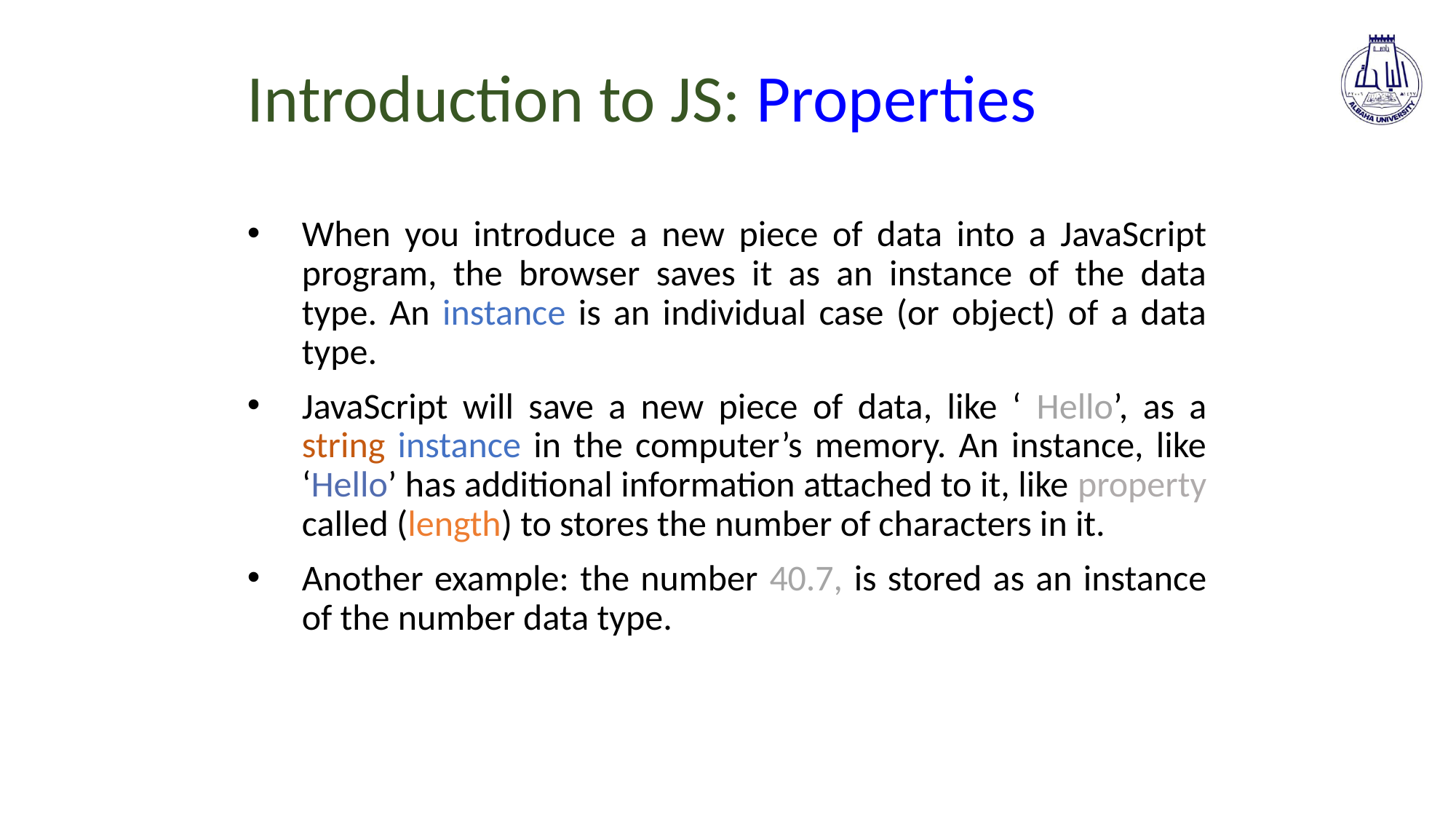

# Introduction to JS: Properties
When you introduce a new piece of data into a JavaScript program, the browser saves it as an instance of the data type. An instance is an individual case (or object) of a data type.
JavaScript will save a new piece of data, like ‘ Hello’, as a string instance in the computer’s memory. An instance, like ‘Hello’ has additional information attached to it, like property called (length) to stores the number of characters in it.
Another example: the number 40.7, is stored as an instance of the number data type.